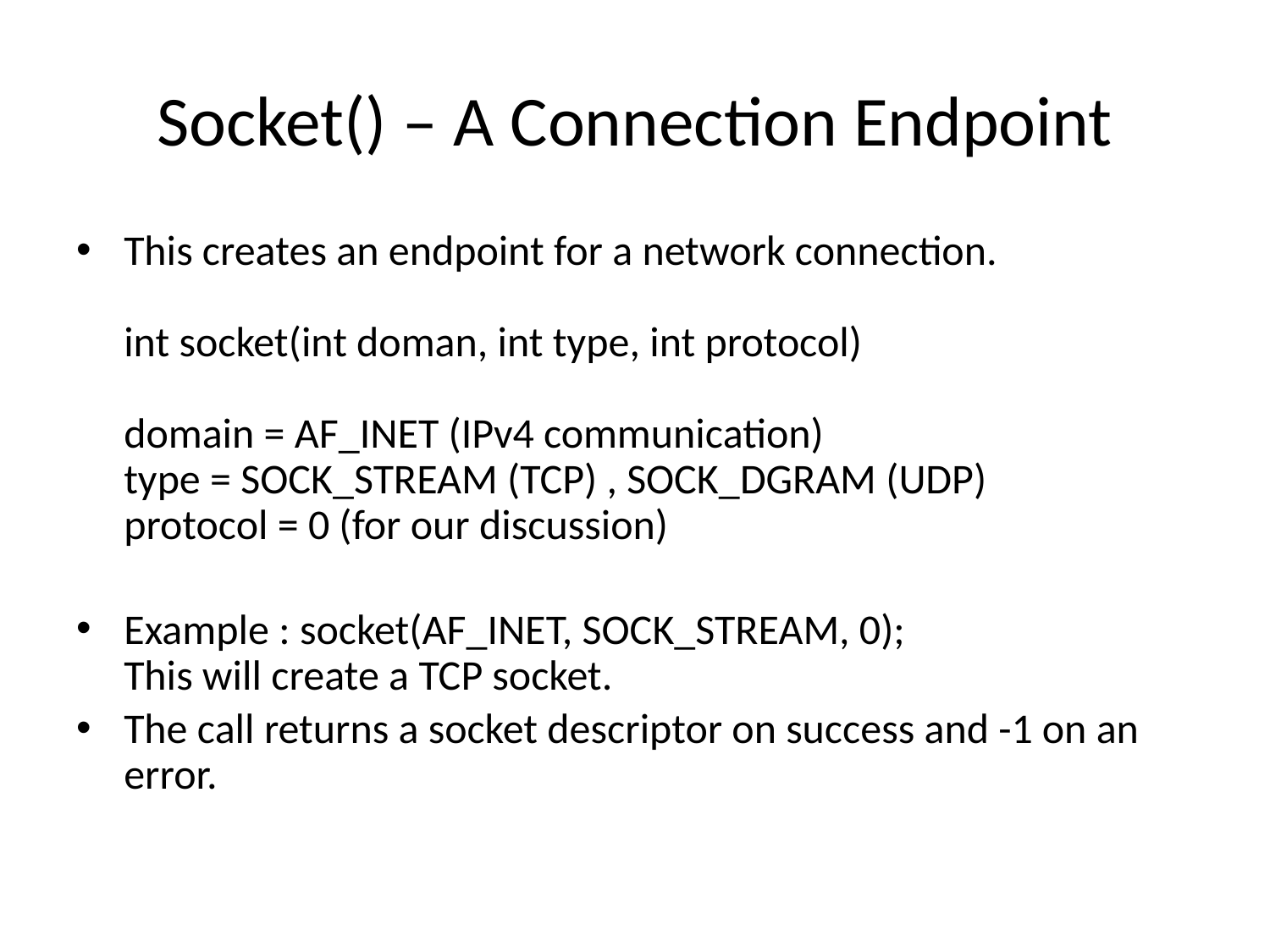

# Socket() – A Connection Endpoint
This creates an endpoint for a network connection.
int socket(int doman, int type, int protocol)
domain = AF_INET (IPv4 communication)
type = SOCK_STREAM (TCP) , SOCK_DGRAM (UDP)
protocol = 0 (for our discussion)
Example : socket(AF_INET, SOCK_STREAM, 0);
This will create a TCP socket.
The call returns a socket descriptor on success and -1 on an error.